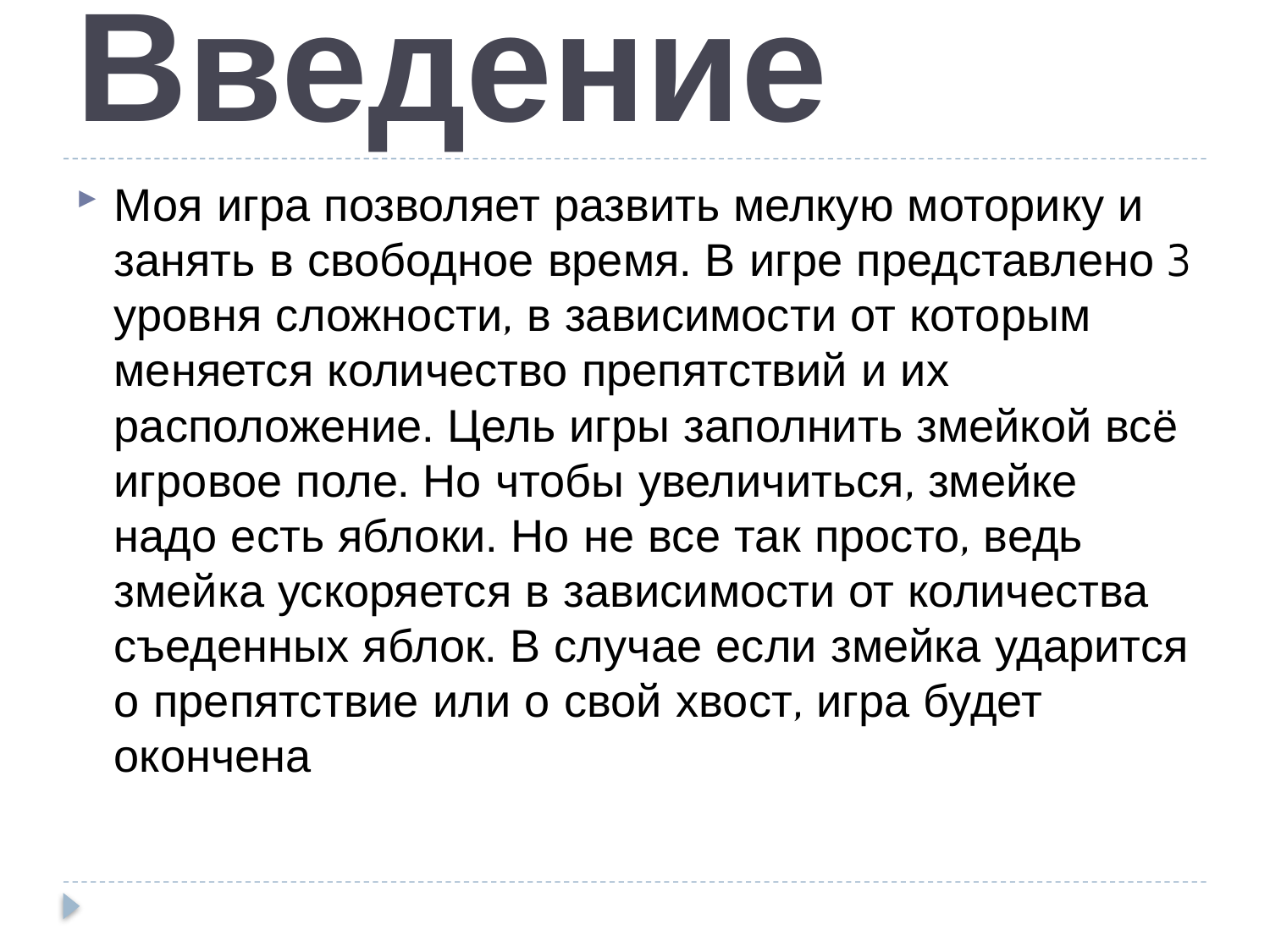

# Введение
Моя игра позволяет развить мелкую моторику и занять в свободное время. В игре представлено 3 уровня сложности, в зависимости от которым меняется количество препятствий и их расположение. Цель игры заполнить змейкой всё игровое поле. Но чтобы увеличиться, змейке надо есть яблоки. Но не все так просто, ведь змейка ускоряется в зависимости от количества съеденных яблок. В случае если змейка ударится о препятствие или о свой хвост, игра будет окончена